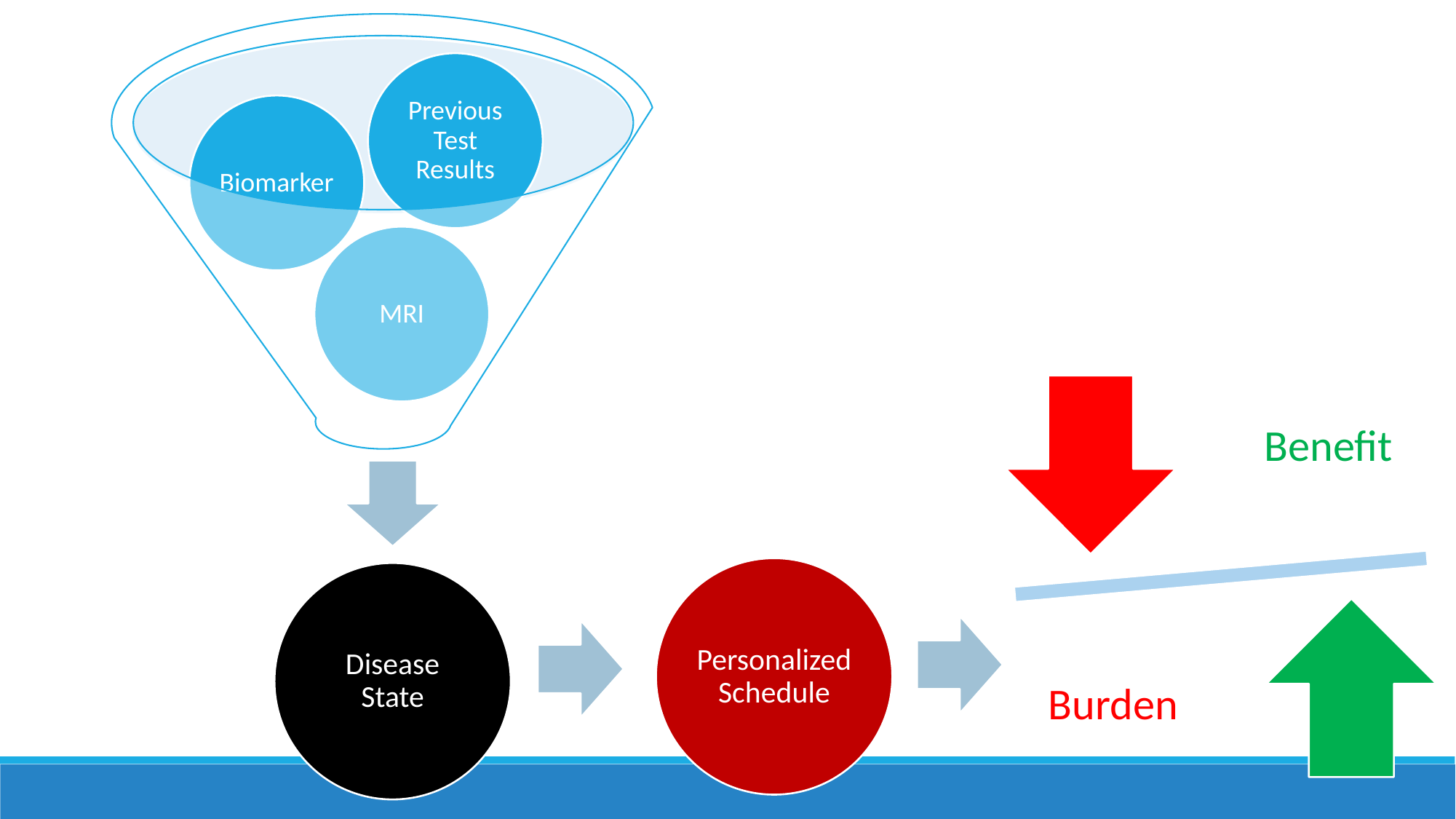

MRI
Biomarker
Previous Test Results
Benefit
Burden

Schedule Burden vs.  Benefit

Personalized Schedule

Disease State